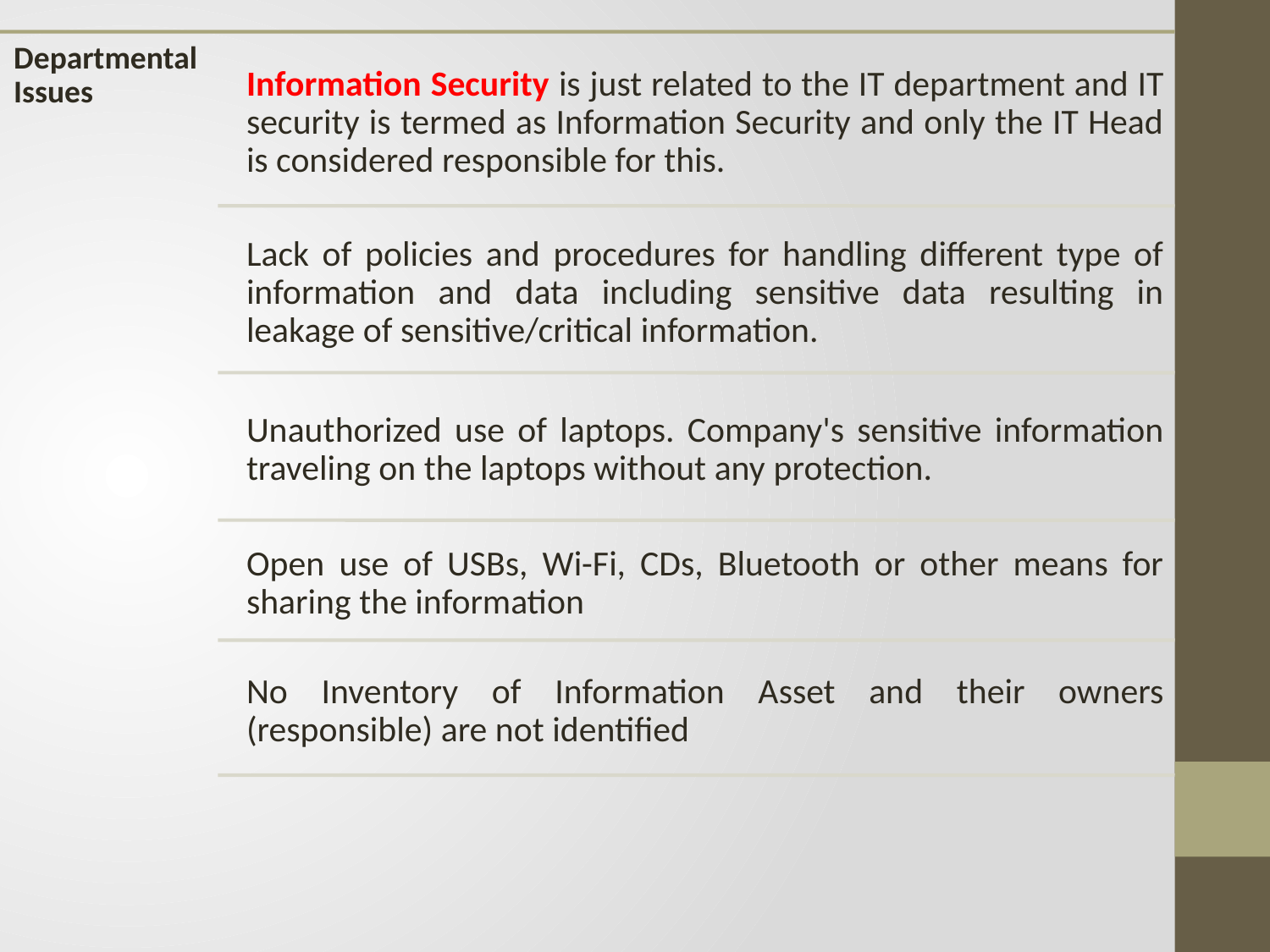

Departmental Issues
Information Security is just related to the IT department and IT security is termed as Information Security and only the IT Head is considered responsible for this.
Lack of policies and procedures for handling different type of information and data including sensitive data resulting in leakage of sensitive/critical information.
Unauthorized use of laptops. Company's sensitive information traveling on the laptops without any protection.
Open use of USBs, Wi-Fi, CDs, Bluetooth or other means for sharing the information
No Inventory of Information Asset and their owners (responsible) are not identified